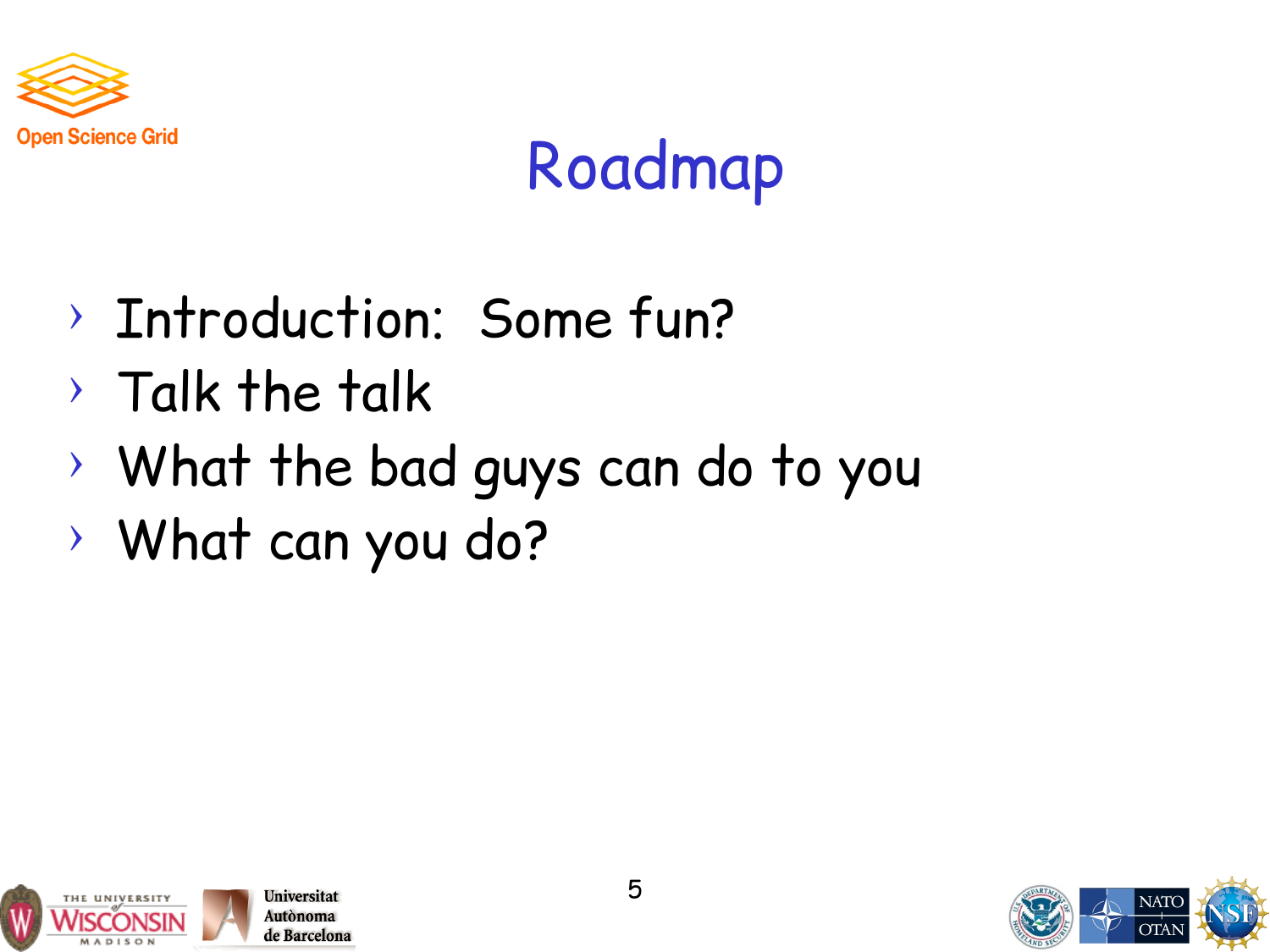

# Roadmap
Introduction:  Some fun?
Talk the talk
What the bad guys can do to you
What can you do?

5